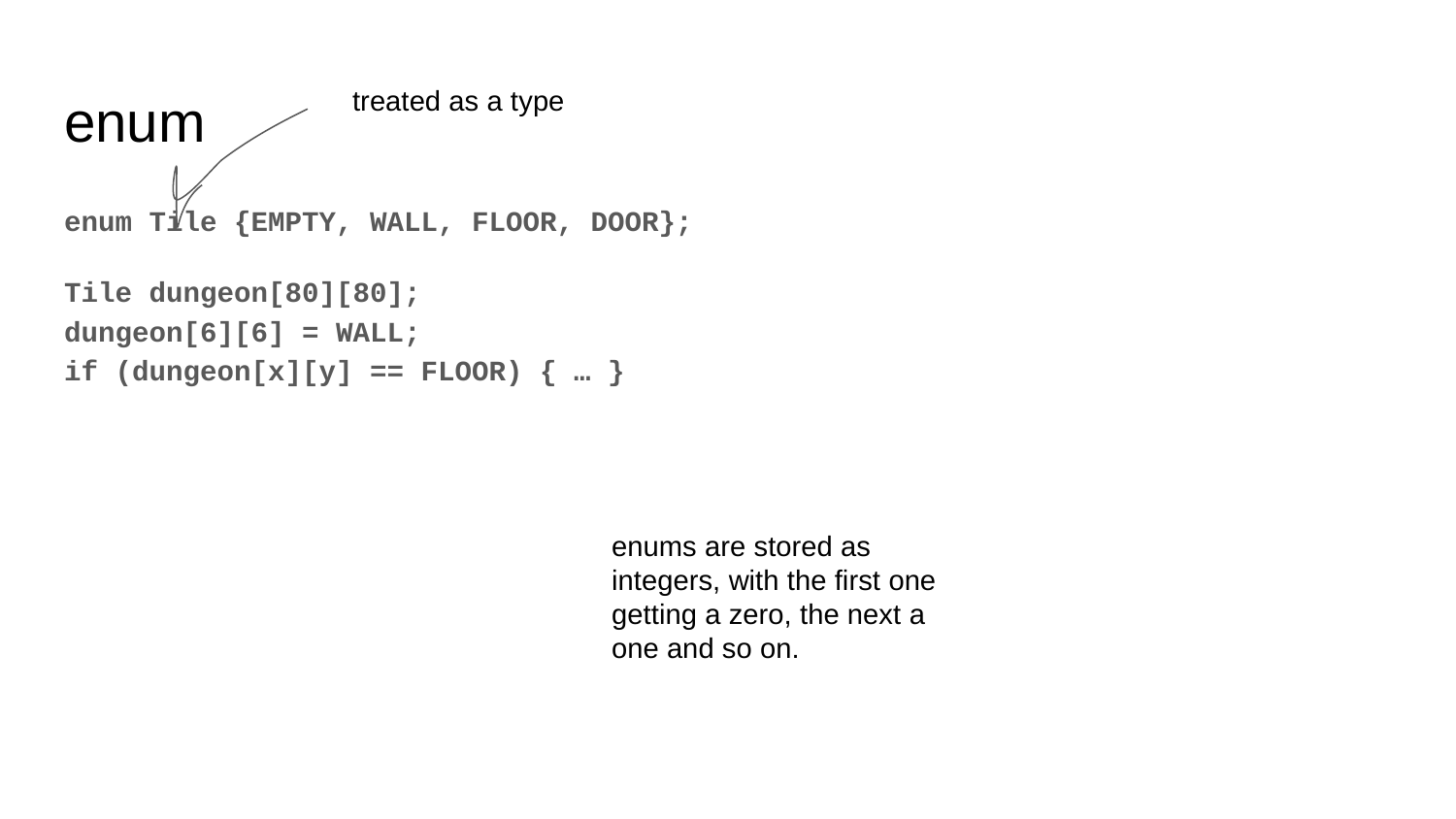

treated as a type
# enum

enum Tile {EMPTY, WALL, FLOOR, DOOR};
Tile dungeon[80][80];
dungeon[6][6] = WALL;
if (dungeon[x][y] == FLOOR) { … }

enums are stored as integers, with the first one getting a zero, the next a one and so on.